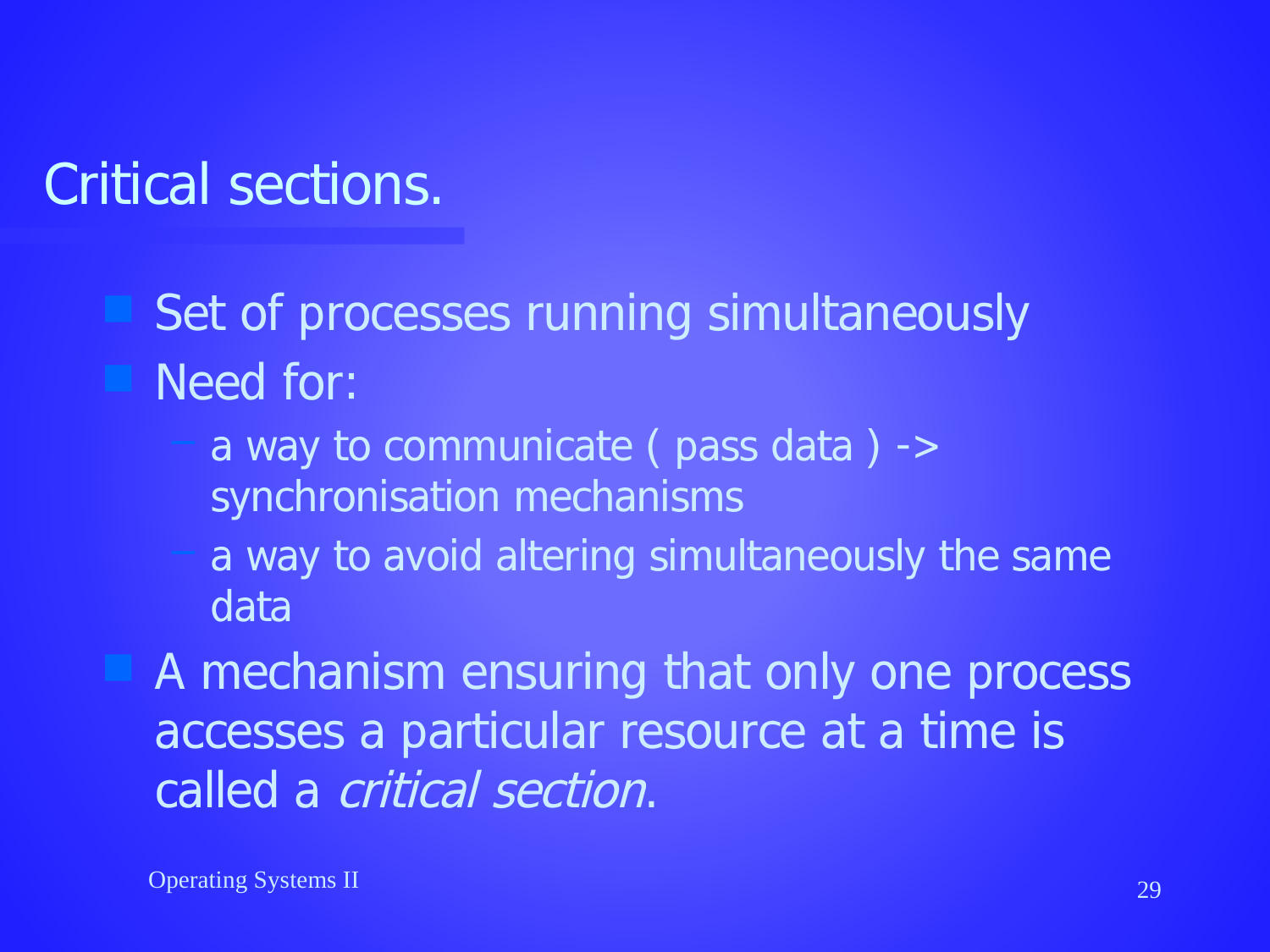

# Critical sections.
Set of processes running simultaneously
Need for:
a way to communicate ( pass data ) -> synchronisation mechanisms
a way to avoid altering simultaneously the same data
A mechanism ensuring that only one process accesses a particular resource at a time is called a critical section.
Operating Systems II
29